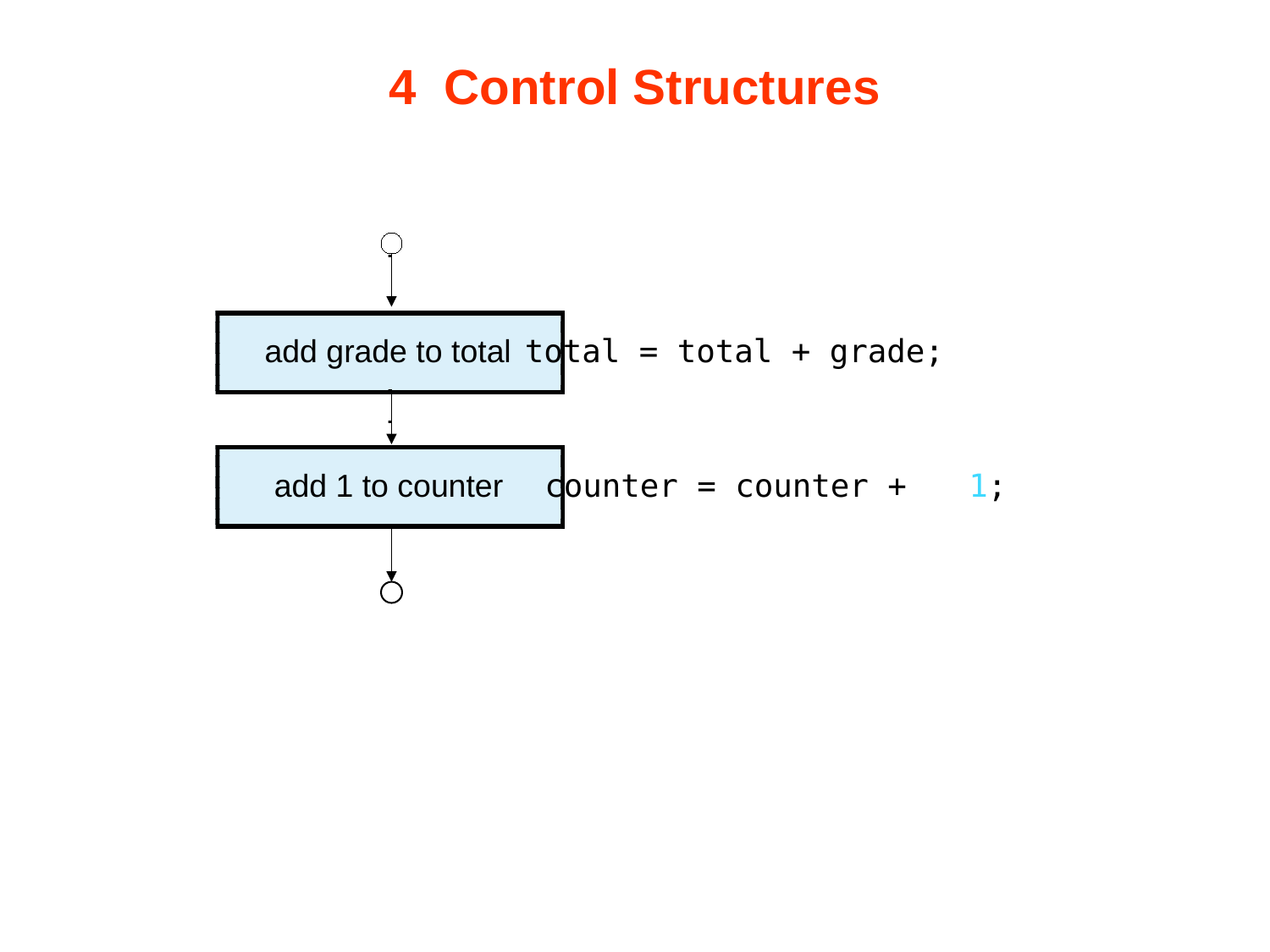

# 4  Control Structures

add grade to total
total = total + grade;

add 1 to counter
counter = counter +
1
;